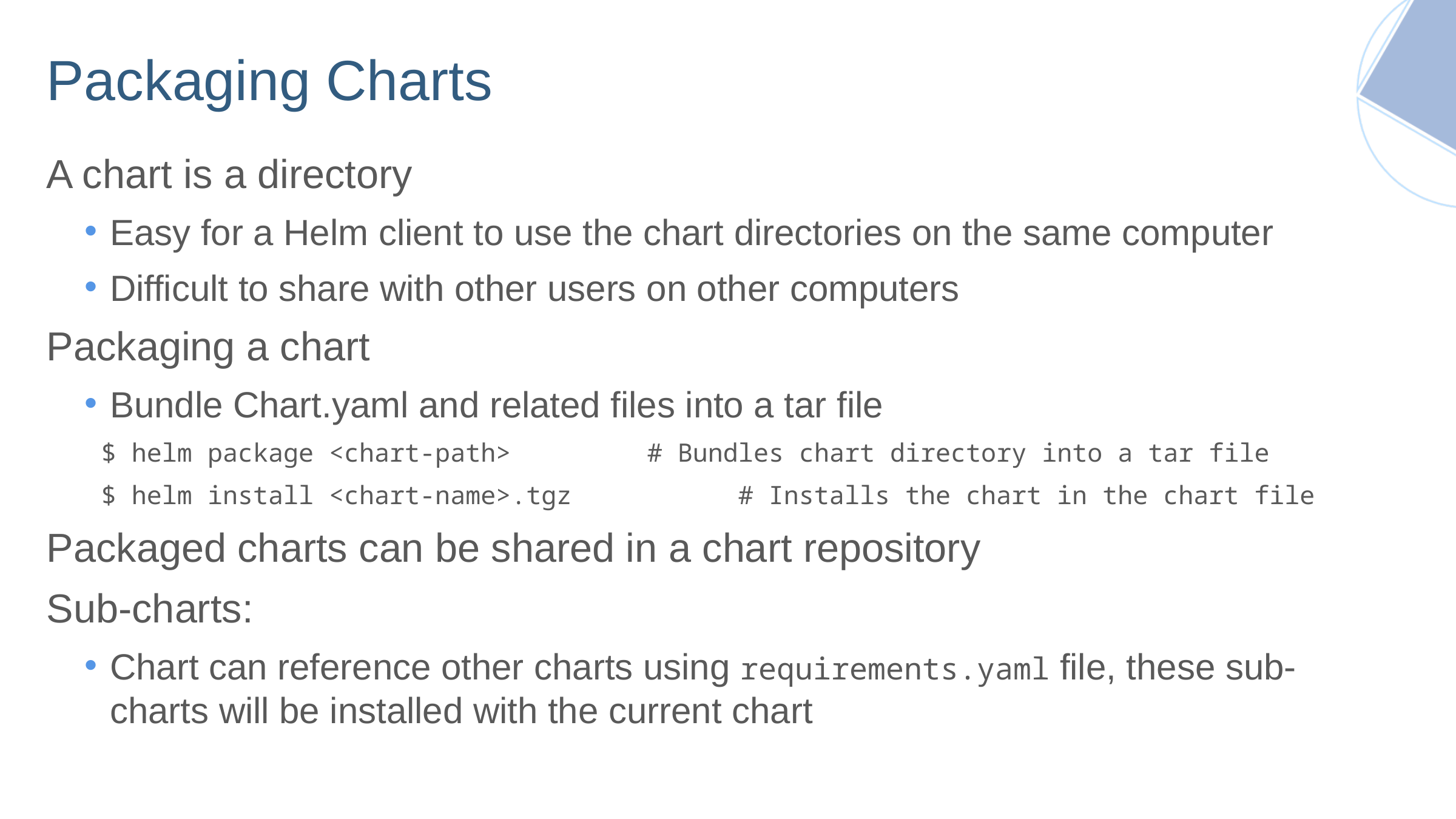

# Packaging Charts
A chart is a directory
Easy for a Helm client to use the chart directories on the same computer
Difficult to share with other users on other computers
Packaging a chart
Bundle Chart.yaml and related files into a tar file
$ helm package <chart-path>		# Bundles chart directory into a tar file
$ helm install <chart-name>.tgz		# Installs the chart in the chart file
Packaged charts can be shared in a chart repository
Sub-charts:
Chart can reference other charts using requirements.yaml file, these sub-charts will be installed with the current chart